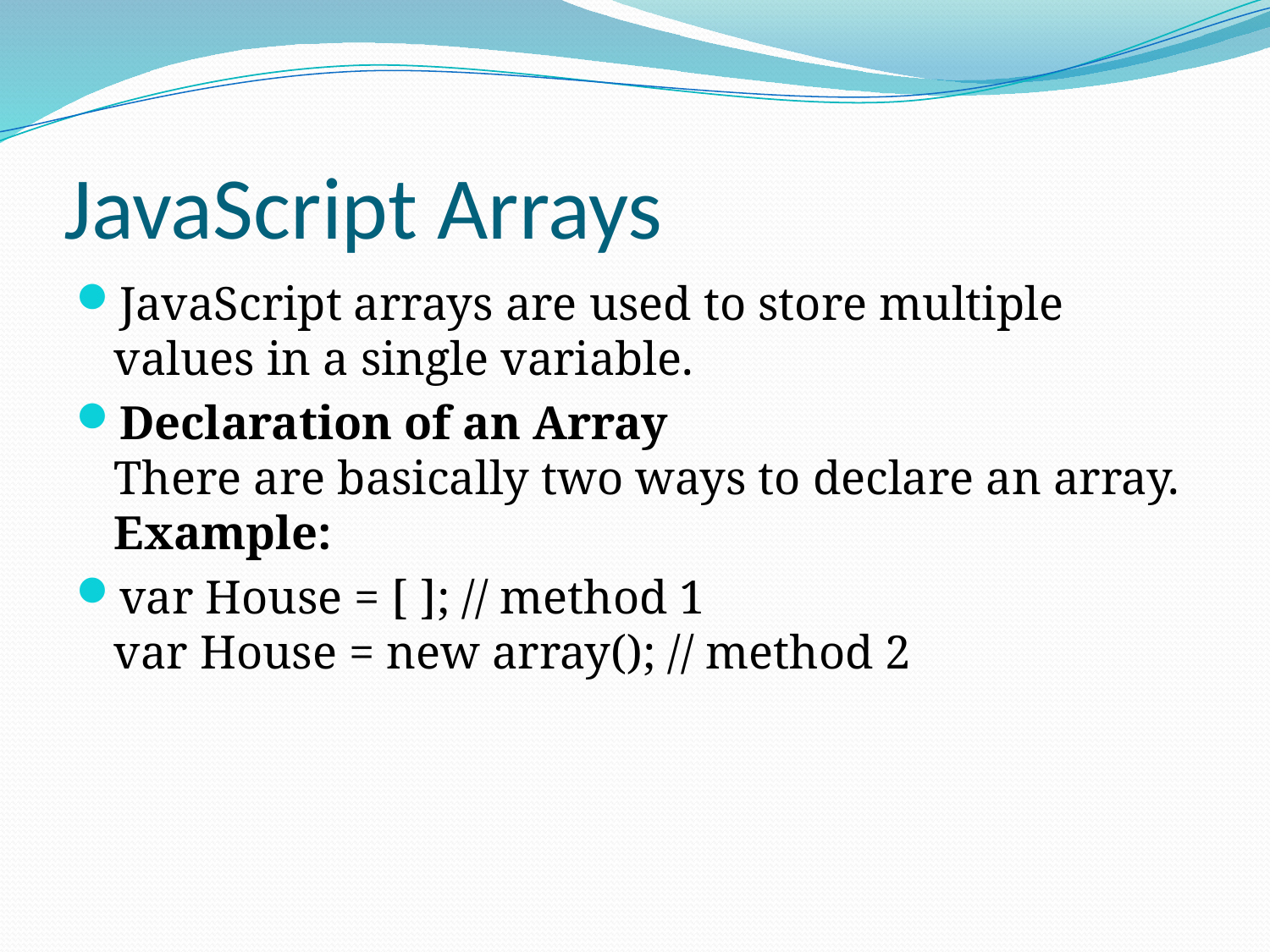

# JavaScript Arrays
JavaScript arrays are used to store multiple values in a single variable.
Declaration of an Array
There are basically two ways to declare an array.
Example:
var House = [ ]; // method 1
var House = new array(); // method 2